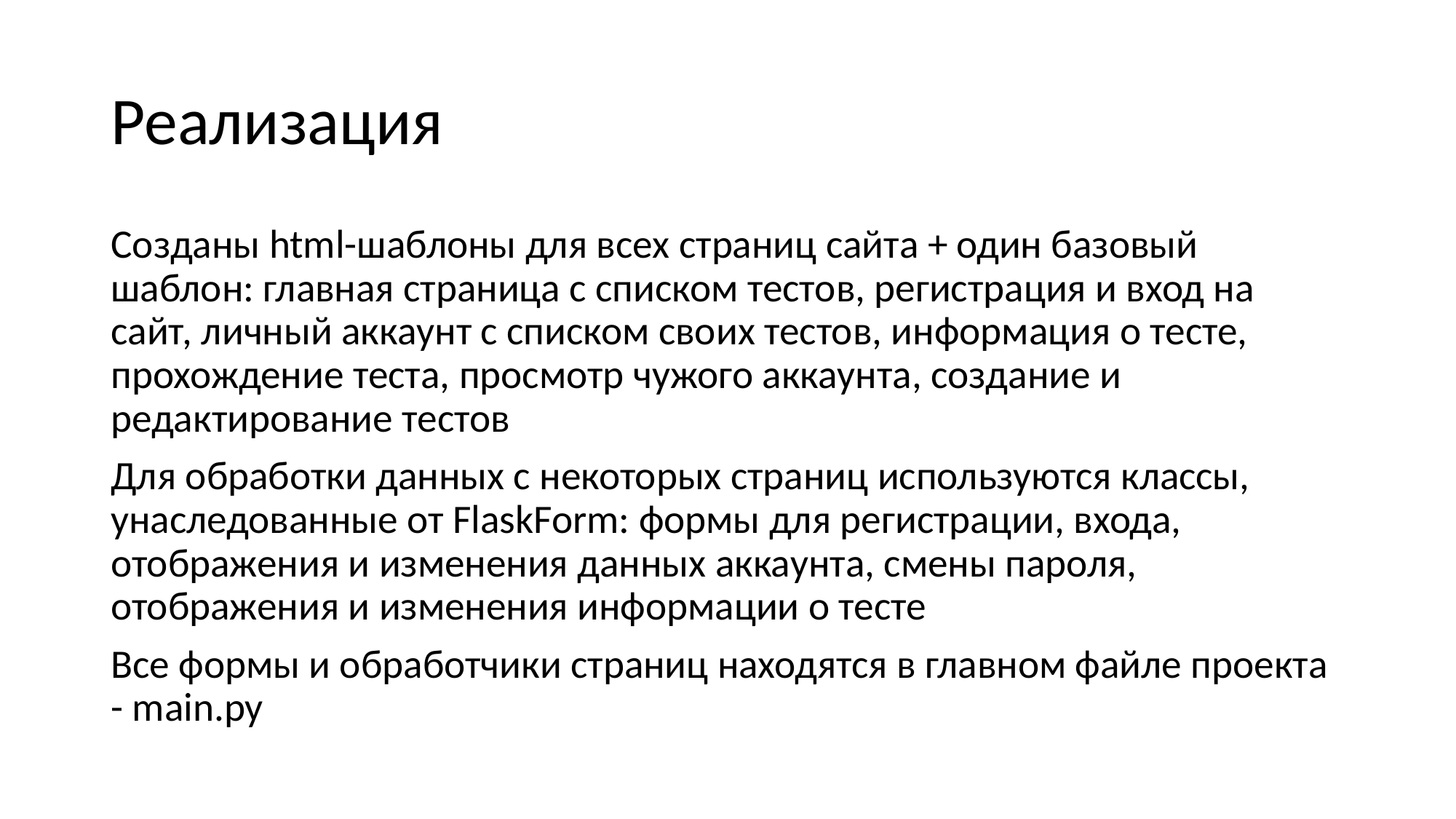

# Реализация
Созданы html-шаблоны для всех страниц сайта + один базовый шаблон: главная страница с списком тестов, регистрация и вход на сайт, личный аккаунт с списком своих тестов, информация о тесте, прохождение теста, просмотр чужого аккаунта, создание и редактирование тестов
Для обработки данных с некоторых страниц используются классы, унаследованные от FlaskForm: формы для регистрации, входа, отображения и изменения данных аккаунта, смены паро​ля, отображения и изменения информации о тесте
Все формы и обработчики страниц находятся в главном файле проекта - main.py